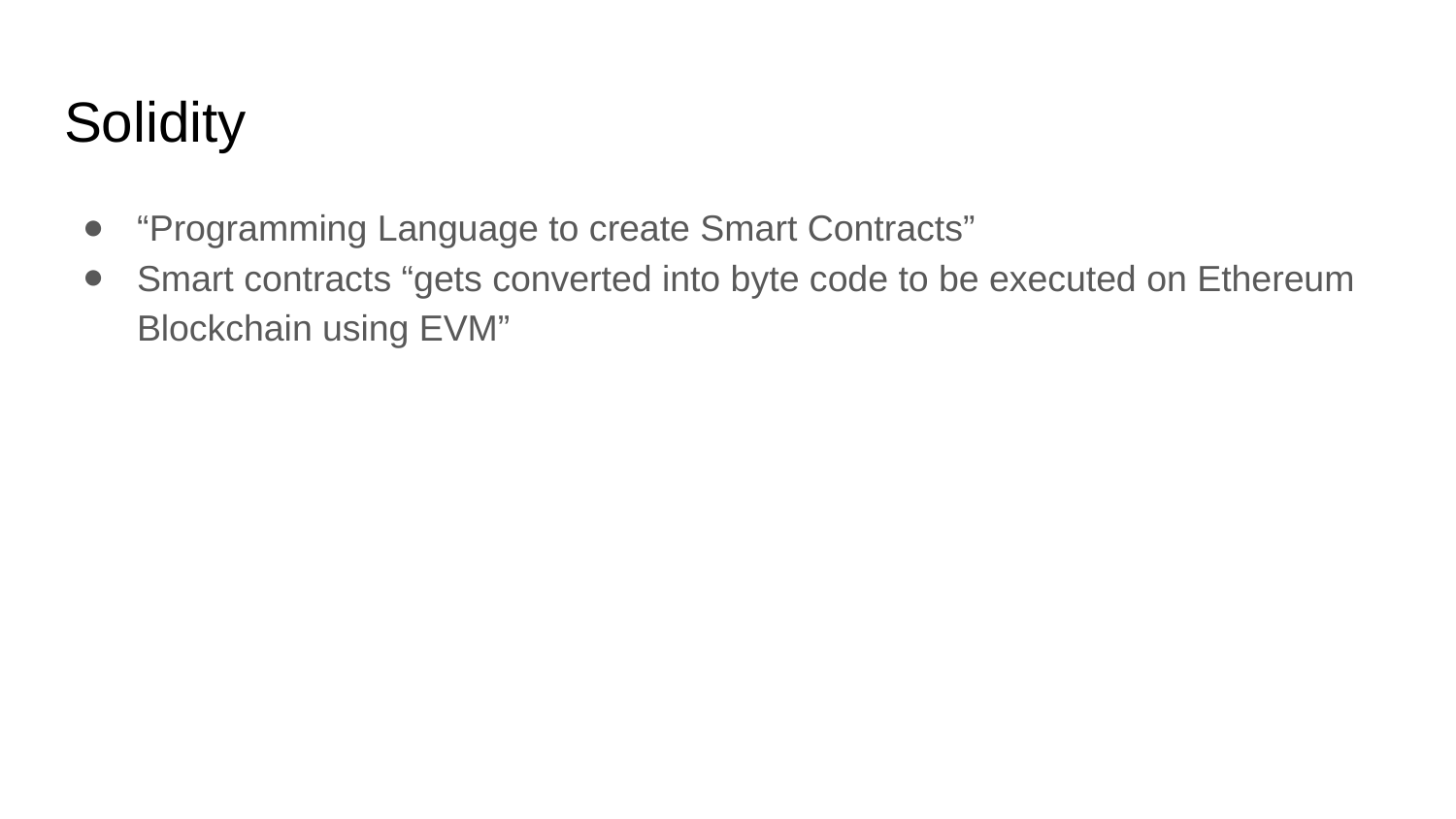

# Solidity
“Programming Language to create Smart Contracts”
Smart contracts “gets converted into byte code to be executed on Ethereum Blockchain using EVM”